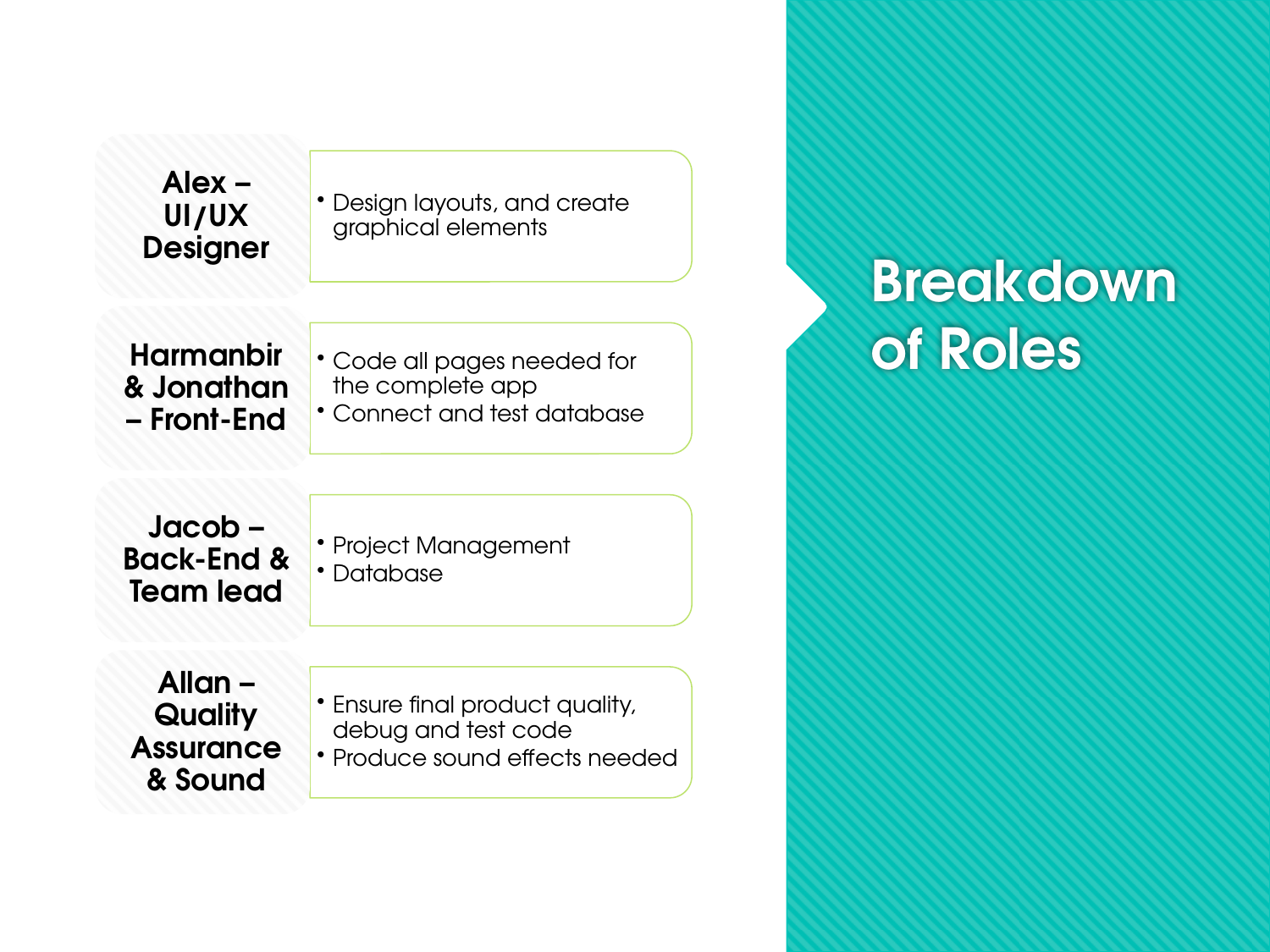

Design layouts, and create graphical elements
Alex – UI/UX Designer
Code all pages needed for the complete app
Connect and test database
Harmanbir & Jonathan – Front-End
Project Management
Database
Jacob – Back-End & Team lead
Ensure final product quality, debug and test code
Produce sound effects needed
Allan – Quality Assurance & Sound
# Breakdown of Roles